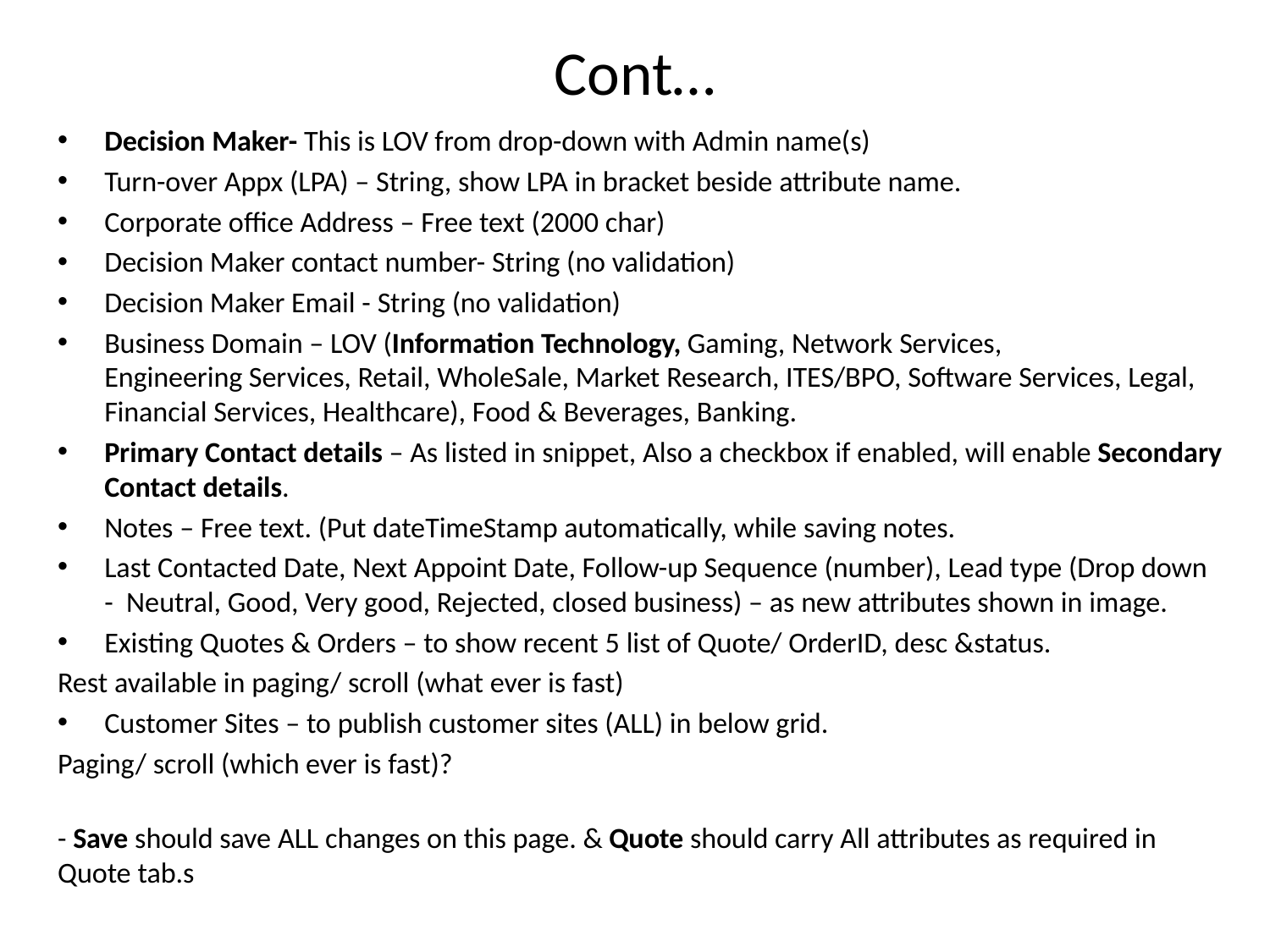

# Cont…
Decision Maker- This is LOV from drop-down with Admin name(s)
Turn-over Appx (LPA) – String, show LPA in bracket beside attribute name.
Corporate office Address – Free text (2000 char)
Decision Maker contact number- String (no validation)
Decision Maker Email - String (no validation)
Business Domain – LOV (Information Technology, Gaming, Network Services, Engineering Services, Retail, WholeSale, Market Research, ITES/BPO, Software Services, Legal, Financial Services, Healthcare), Food & Beverages, Banking.
Primary Contact details – As listed in snippet, Also a checkbox if enabled, will enable Secondary Contact details.
Notes – Free text. (Put dateTimeStamp automatically, while saving notes.
Last Contacted Date, Next Appoint Date, Follow-up Sequence (number), Lead type (Drop down -  Neutral, Good, Very good, Rejected, closed business) – as new attributes shown in image.
Existing Quotes & Orders – to show recent 5 list of Quote/ OrderID, desc &status.
Rest available in paging/ scroll (what ever is fast)
Customer Sites – to publish customer sites (ALL) in below grid.
Paging/ scroll (which ever is fast)?
- Save should save ALL changes on this page. & Quote should carry All attributes as required in Quote tab.s